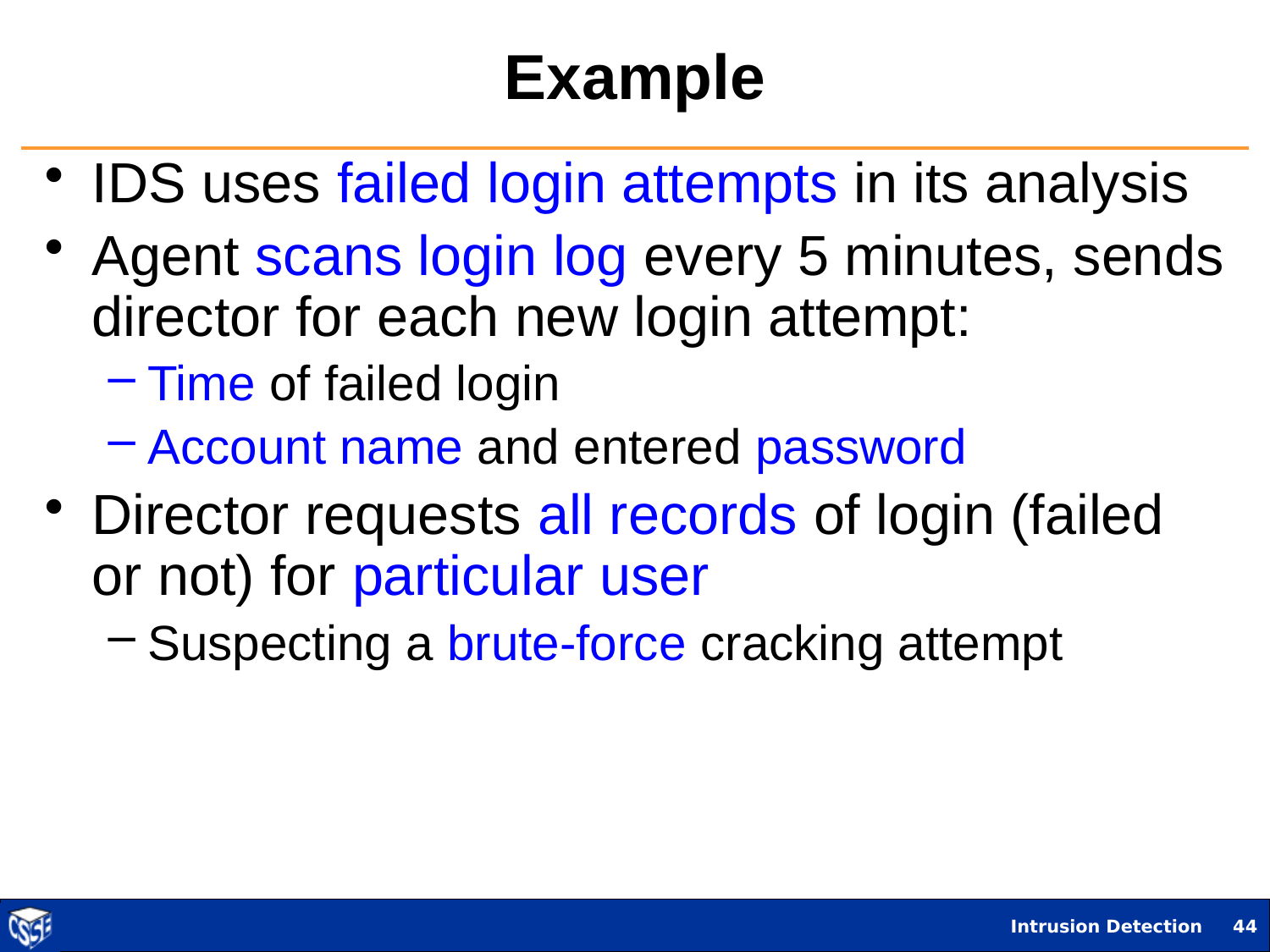

# Example
IDS uses failed login attempts in its analysis
Agent scans login log every 5 minutes, sends director for each new login attempt:
Time of failed login
Account name and entered password
Director requests all records of login (failed or not) for particular user
Suspecting a brute-force cracking attempt